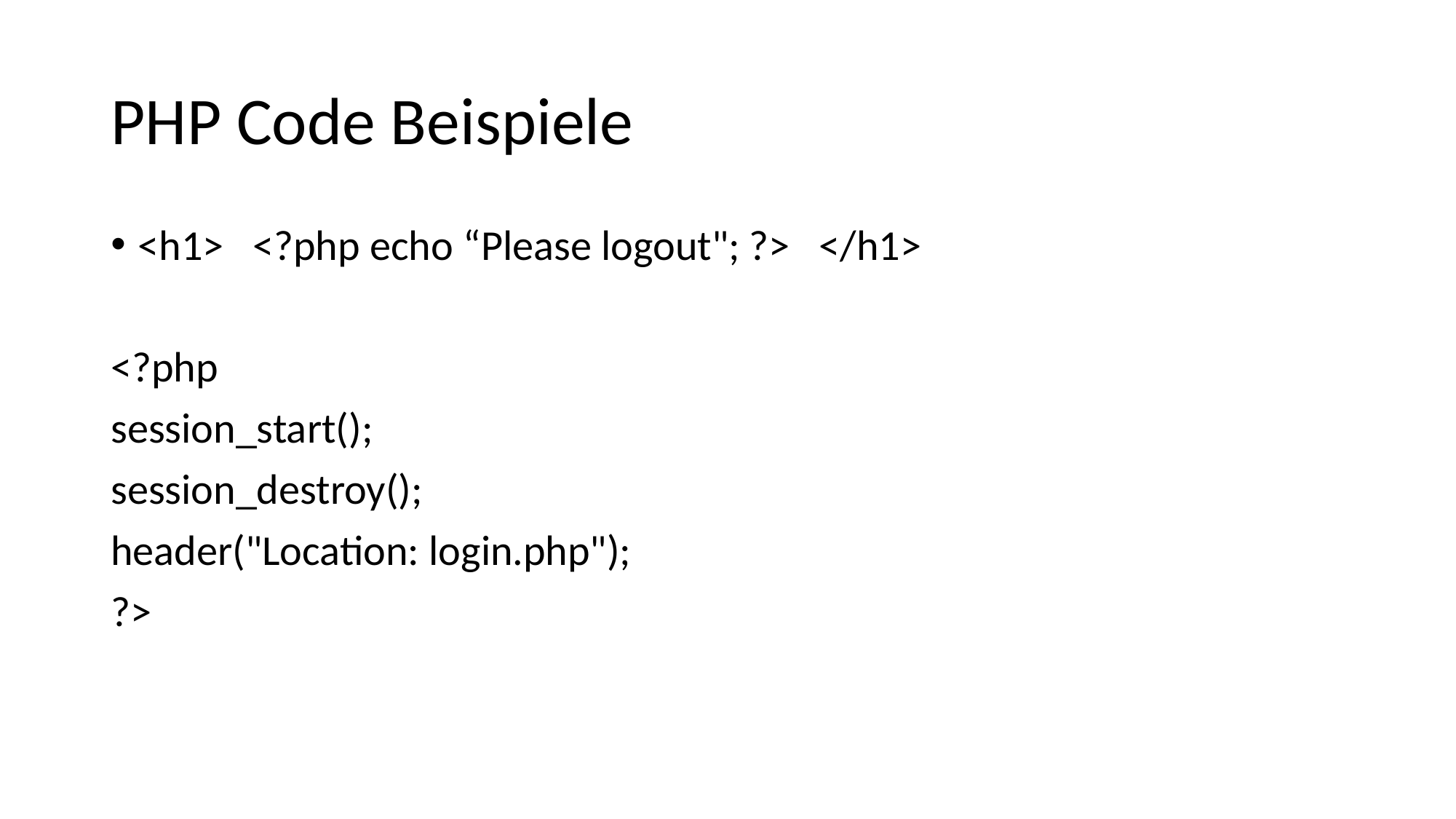

# PHP Code Beispiele
<h1>   <?php echo “Please logout"; ?>   </h1>

<?php
session_start();
session_destroy();
header("Location: login.php");
?>